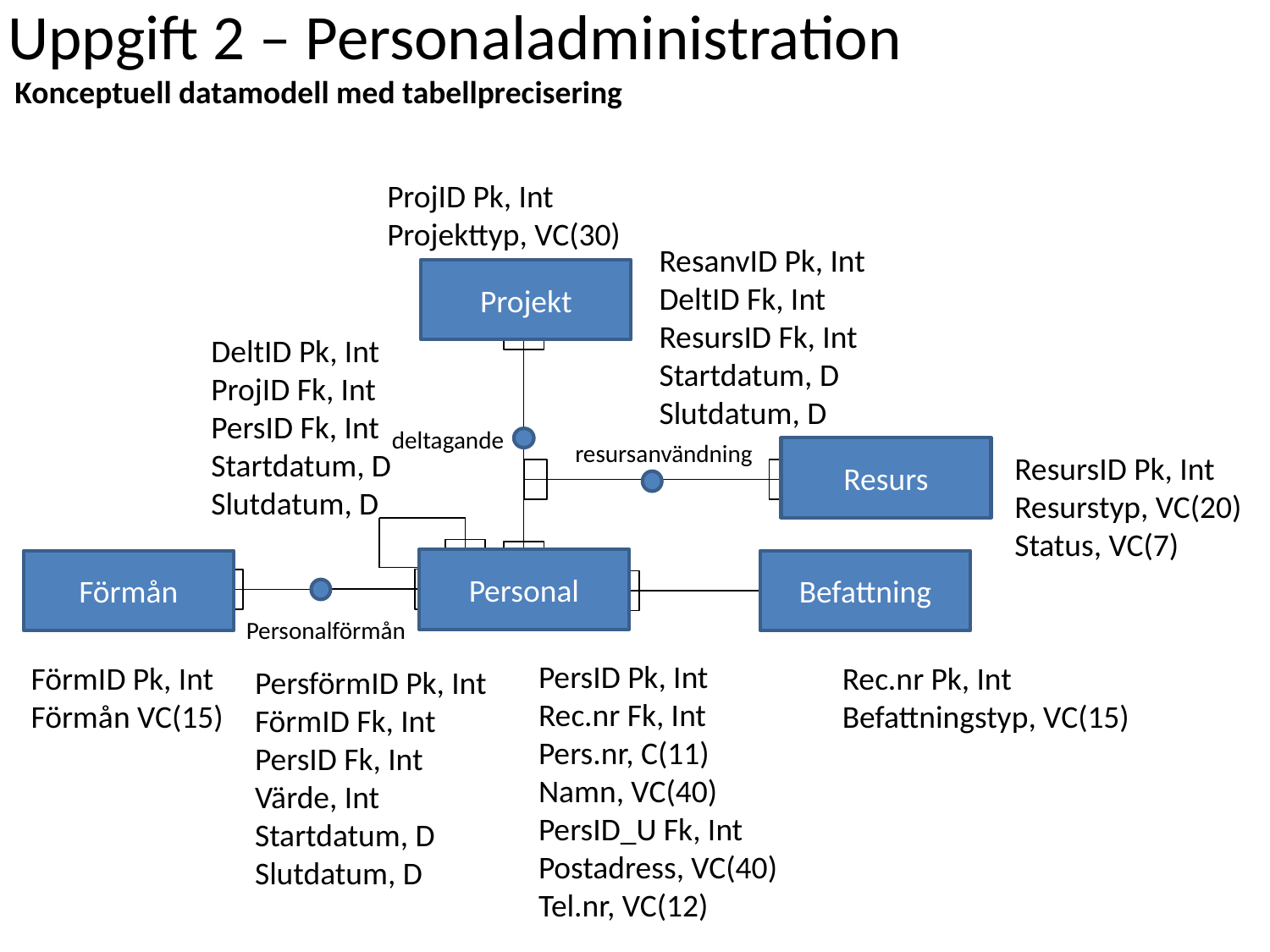

# Uppgift 2 – Personaladministration
Konceptuell datamodell med tabellprecisering
ProjID Pk, Int
Projekttyp, VC(30)
ResanvID Pk, Int
DeltID Fk, Int
ResursID Fk, Int
Startdatum, D
Slutdatum, D
Projekt
DeltID Pk, Int
ProjID Fk, Int
PersID Fk, Int
Startdatum, D
Slutdatum, D

deltagande

resursanvändning
Resurs
ResursID Pk, Int
Resurstyp, VC(20)
Status, VC(7)

Personal
Förmån
Befattning

Personalförmån
PersID Pk, Int
Rec.nr Fk, Int
Pers.nr, C(11)
Namn, VC(40)
PersID_U Fk, Int
Postadress, VC(40)
Tel.nr, VC(12)
FörmID Pk, Int
Förmån VC(15)
Rec.nr Pk, Int
Befattningstyp, VC(15)
PersförmID Pk, Int
FörmID Fk, Int
PersID Fk, Int
Värde, Int
Startdatum, D
Slutdatum, D